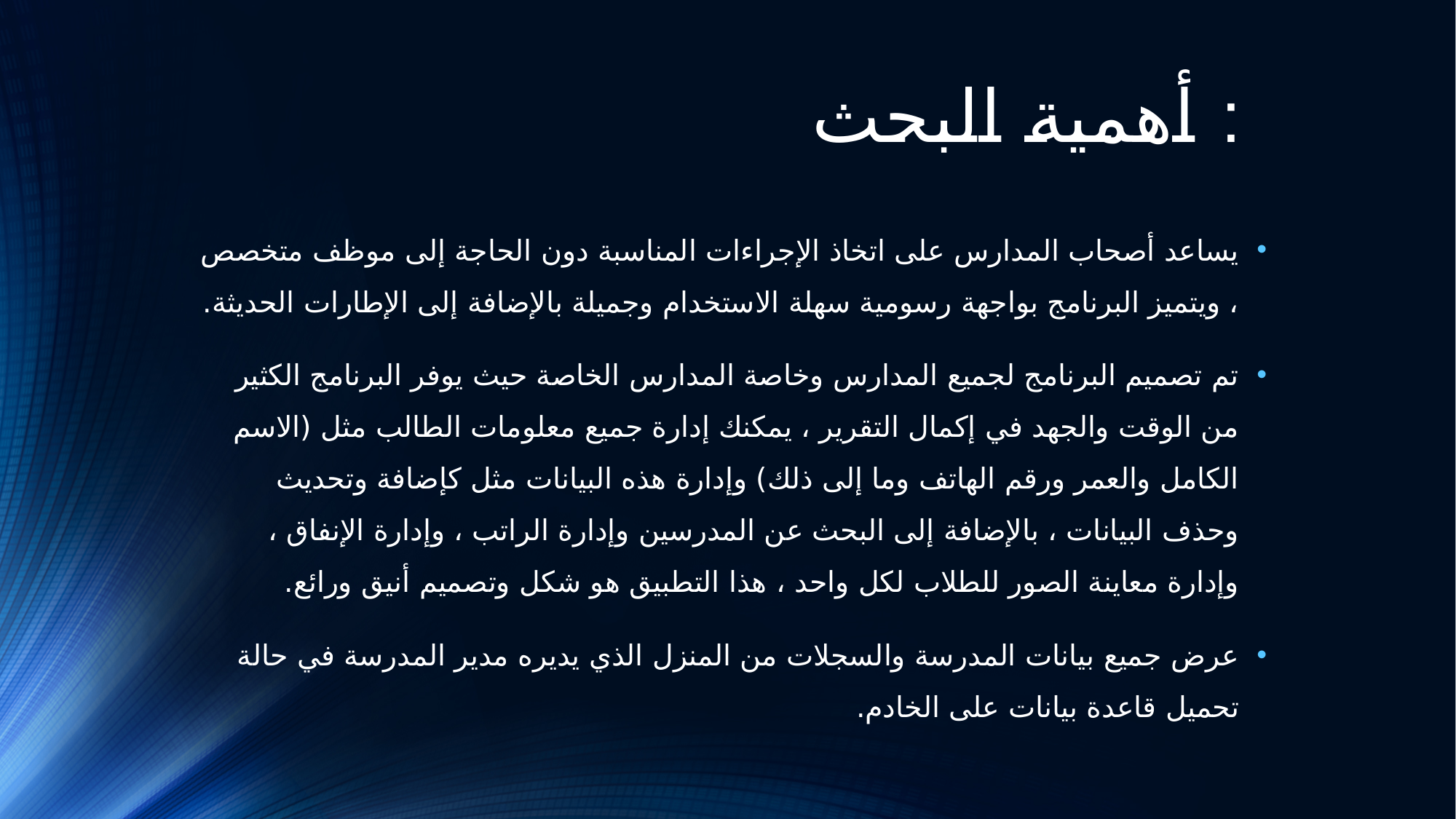

# أهمية البحث :
يساعد أصحاب المدارس على اتخاذ الإجراءات المناسبة دون الحاجة إلى موظف متخصص ، ويتميز البرنامج بواجهة رسومية سهلة الاستخدام وجميلة بالإضافة إلى الإطارات الحديثة.
تم تصميم البرنامج لجميع المدارس وخاصة المدارس الخاصة حيث يوفر البرنامج الكثير من الوقت والجهد في إكمال التقرير ، يمكنك إدارة جميع معلومات الطالب مثل (الاسم الكامل والعمر ورقم الهاتف وما إلى ذلك) وإدارة هذه البيانات مثل كإضافة وتحديث وحذف البيانات ، بالإضافة إلى البحث عن المدرسين وإدارة الراتب ، وإدارة الإنفاق ، وإدارة معاينة الصور للطلاب لكل واحد ، هذا التطبيق هو شكل وتصميم أنيق ورائع.
عرض جميع بيانات المدرسة والسجلات من المنزل الذي يديره مدير المدرسة في حالة تحميل قاعدة بيانات على الخادم.